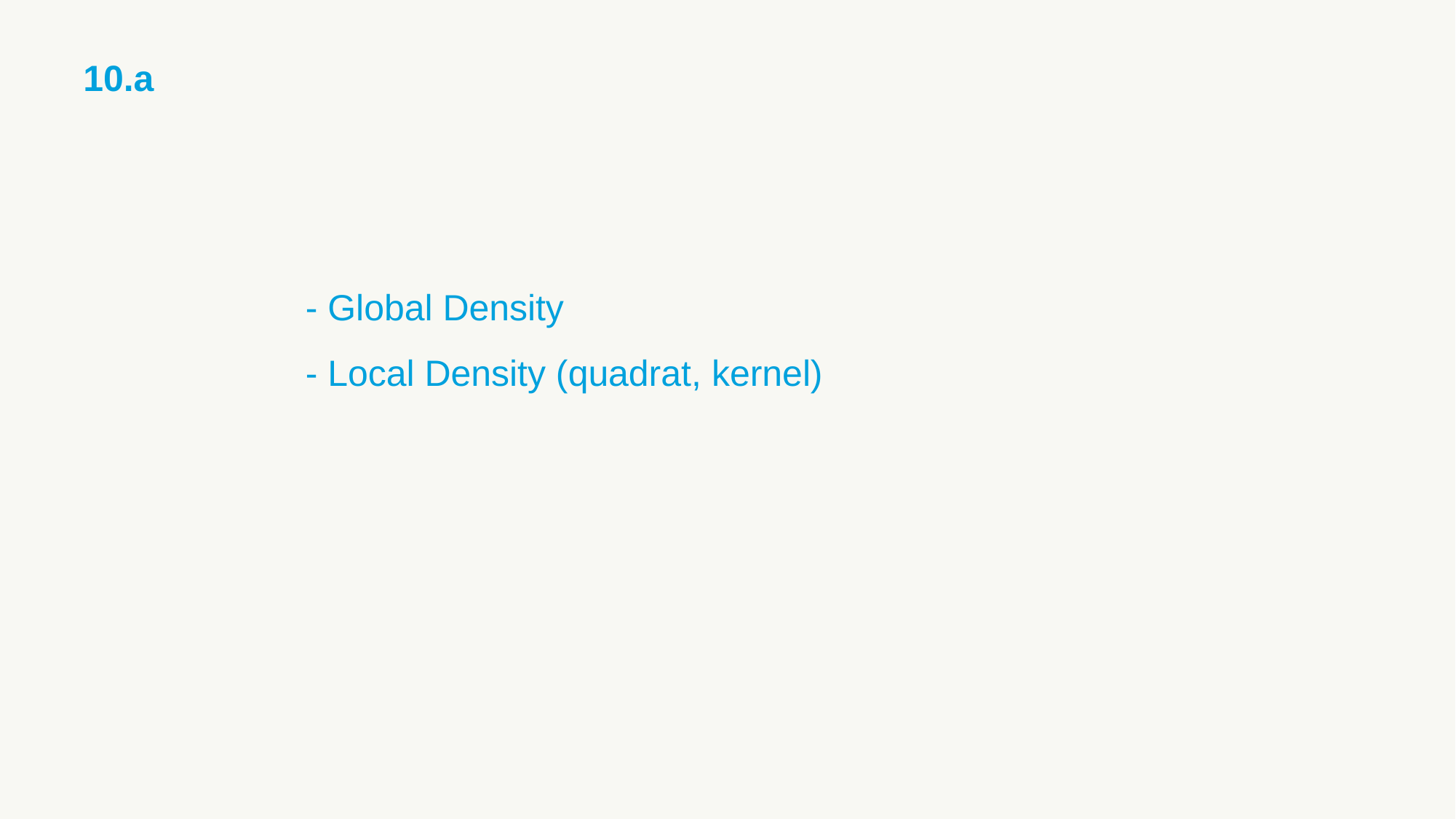

10.a
- Global Density
- Local Density (quadrat, kernel)